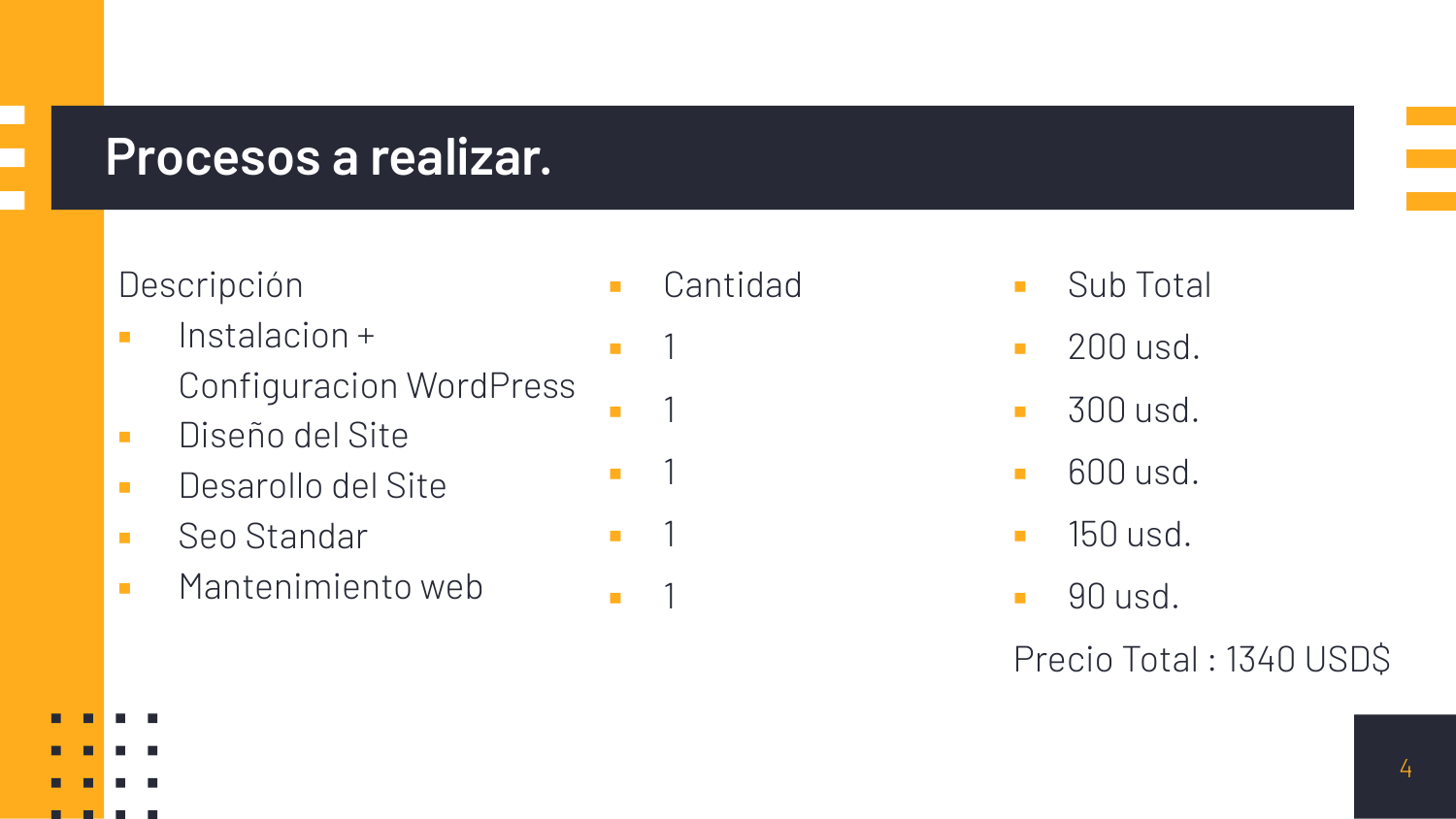

# Procesos a realizar.
Descripción
Instalacion + Configuracion WordPress
Diseño del Site
Desarollo del Site
Seo Standar
Mantenimiento web
Cantidad
1
1
1
1
1
Sub Total
200 usd.
300 usd.
600 usd.
150 usd.
90 usd.
Precio Total : 1340 USD$
4